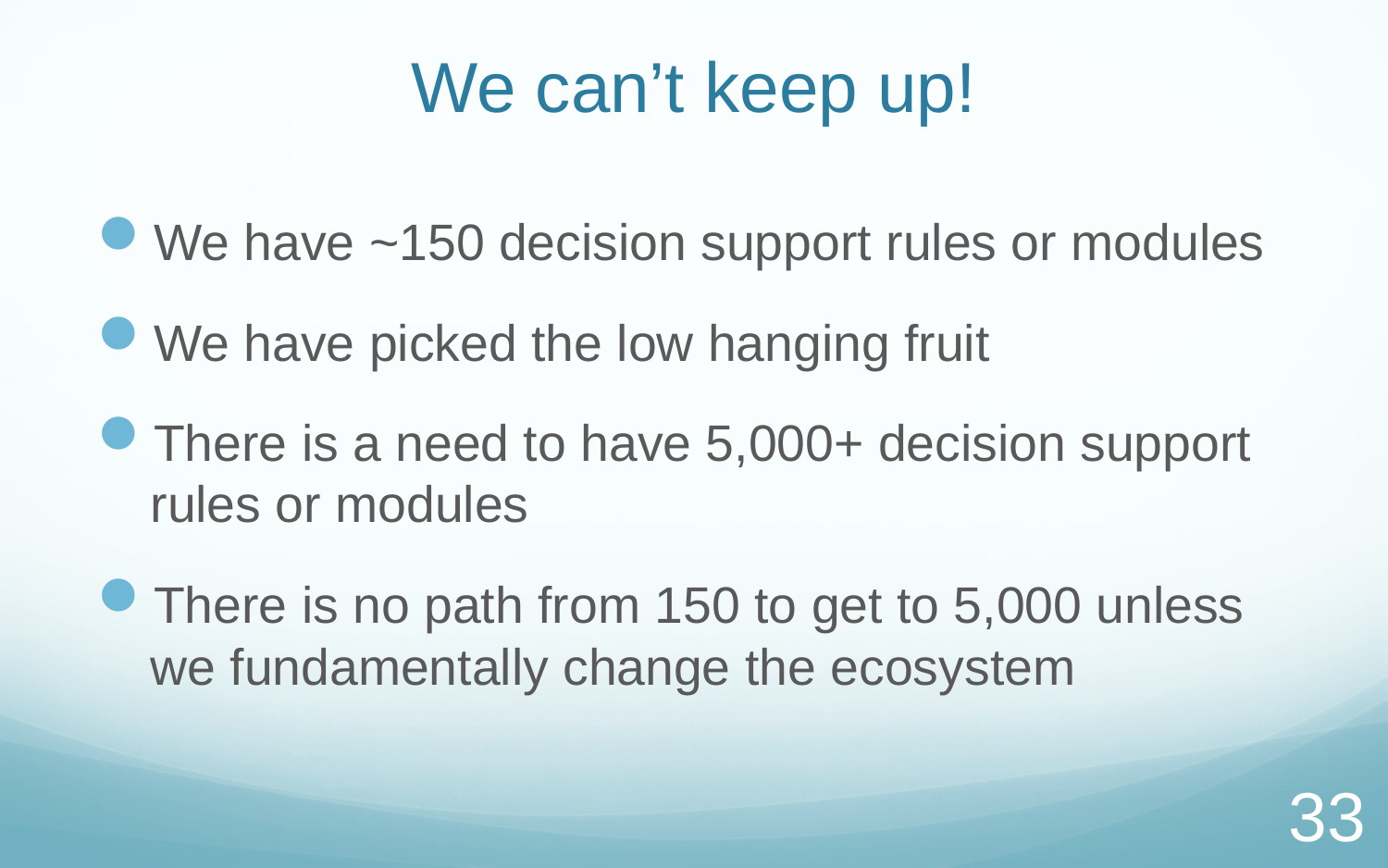

# We can’t keep up!
We have ~150 decision support rules or modules
We have picked the low hanging fruit
There is a need to have 5,000+ decision support rules or modules
There is no path from 150 to get to 5,000 unless we fundamentally change the ecosystem
33